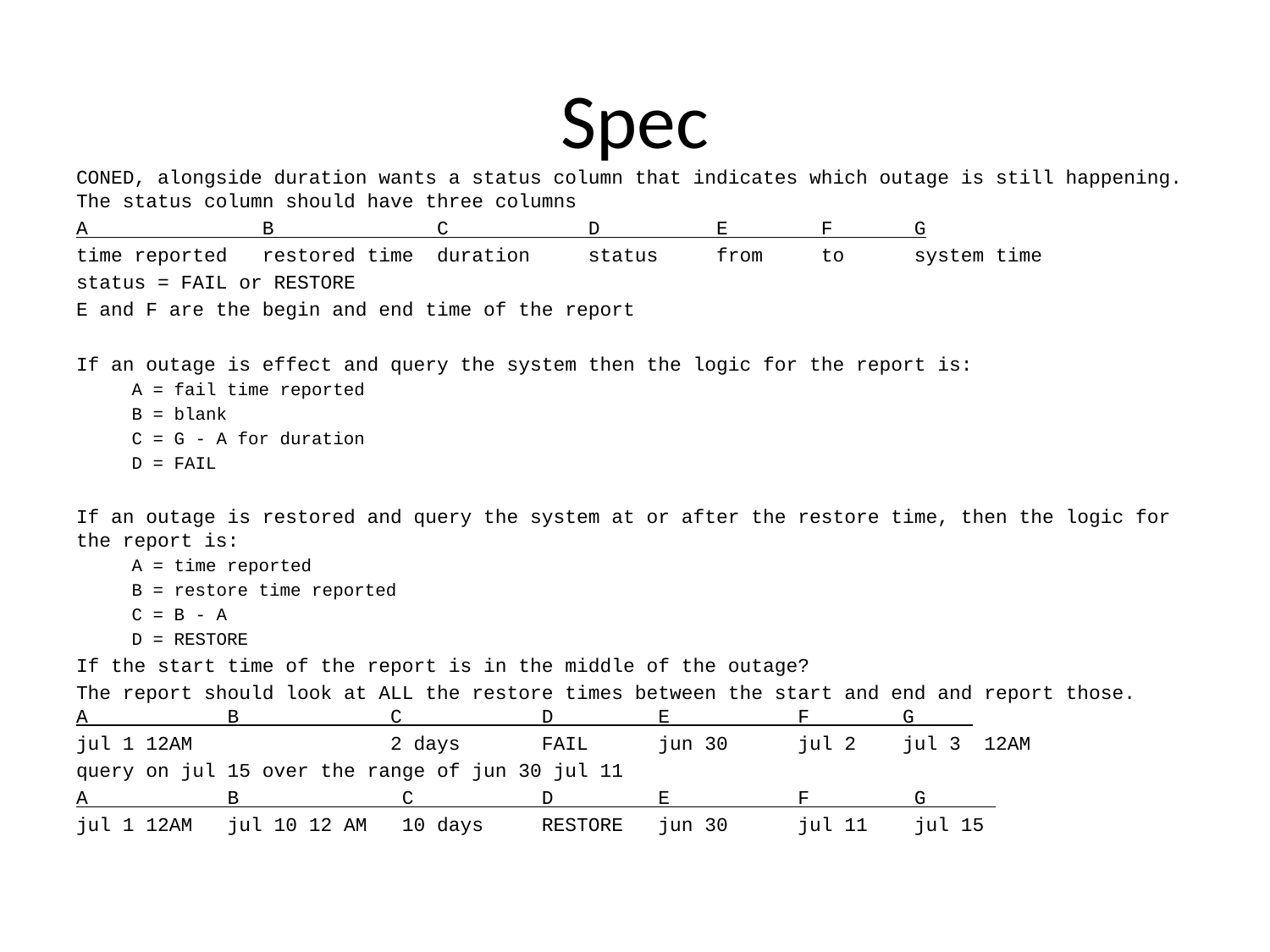

# Spec
CONED, alongside duration wants a status column that indicates which outage is still happening. The status column should have three columns
A               B              C            D          E        F       G
time reported   restored time  duration     status     from     to      system time
status = FAIL or RESTORE
E and F are the begin and end time of the report

If an outage is effect and query the system then the logic for the report is:
A = fail time reported
B = blank
C = G - A for duration
D = FAIL

If an outage is restored and query the system at or after the restore time, then the logic for the report is:
A = time reported
B = restore time reported
C = B - A
D = RESTORE
If the start time of the report is in the middle of the outage?
The report should look at ALL the restore times between the start and end and report those.     A            B             C            D         E           F        G
jul 1 12AM                 2 days       FAIL      jun 30      jul 2    jul 3  12AM
query on jul 15 over the range of jun 30 jul 11
A            B              C           D         E           F         G
jul 1 12AM   jul 10 12 AM   10 days     RESTORE   jun 30      jul 11    jul 15